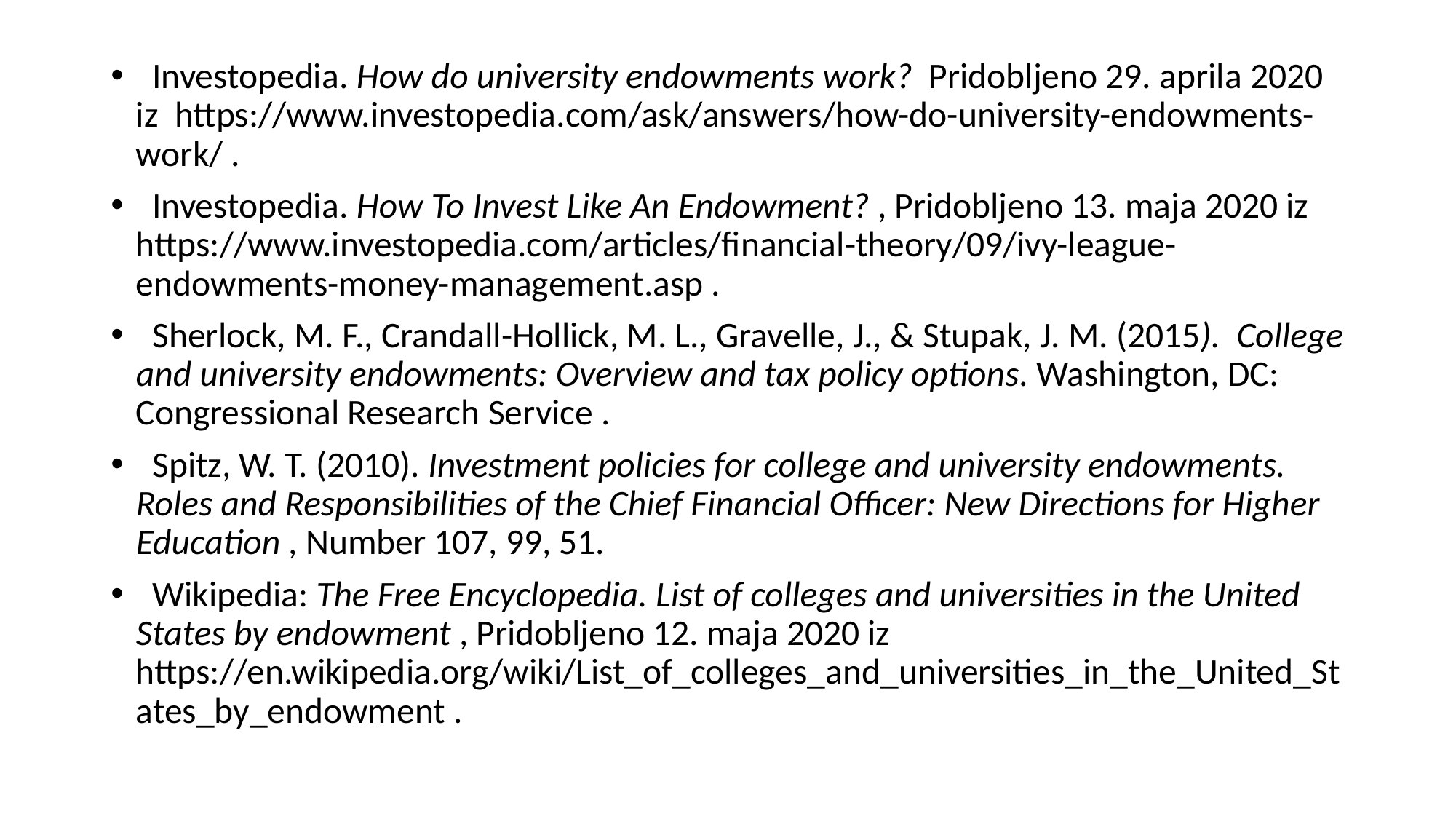

Investopedia. How do university endowments work?  Pridobljeno 29. aprila 2020 iz  https://www.investopedia.com/ask/answers/how-do-university-endowments-work/ .
  Investopedia. How To Invest Like An Endowment? , Pridobljeno 13. maja 2020 iz  https://www.investopedia.com/articles/financial-theory/09/ivy-league-endowments-money-management.asp .
  Sherlock, M. F., Crandall-Hollick, M. L., Gravelle, J., & Stupak, J. M. (2015).  College and university endowments: Overview and tax policy options. Washington, DC: Congressional Research Service .
  Spitz, W. T. (2010). Investment policies for college and university endowments. Roles and Responsibilities of the Chief Financial Officer: New Directions for Higher Education , Number 107, 99, 51.
  Wikipedia: The Free Encyclopedia. List of colleges and universities in the United States by endowment , Pridobljeno 12. maja 2020 iz  https://en.wikipedia.org/wiki/List_of_colleges_and_universities_in_the_United_States_by_endowment .